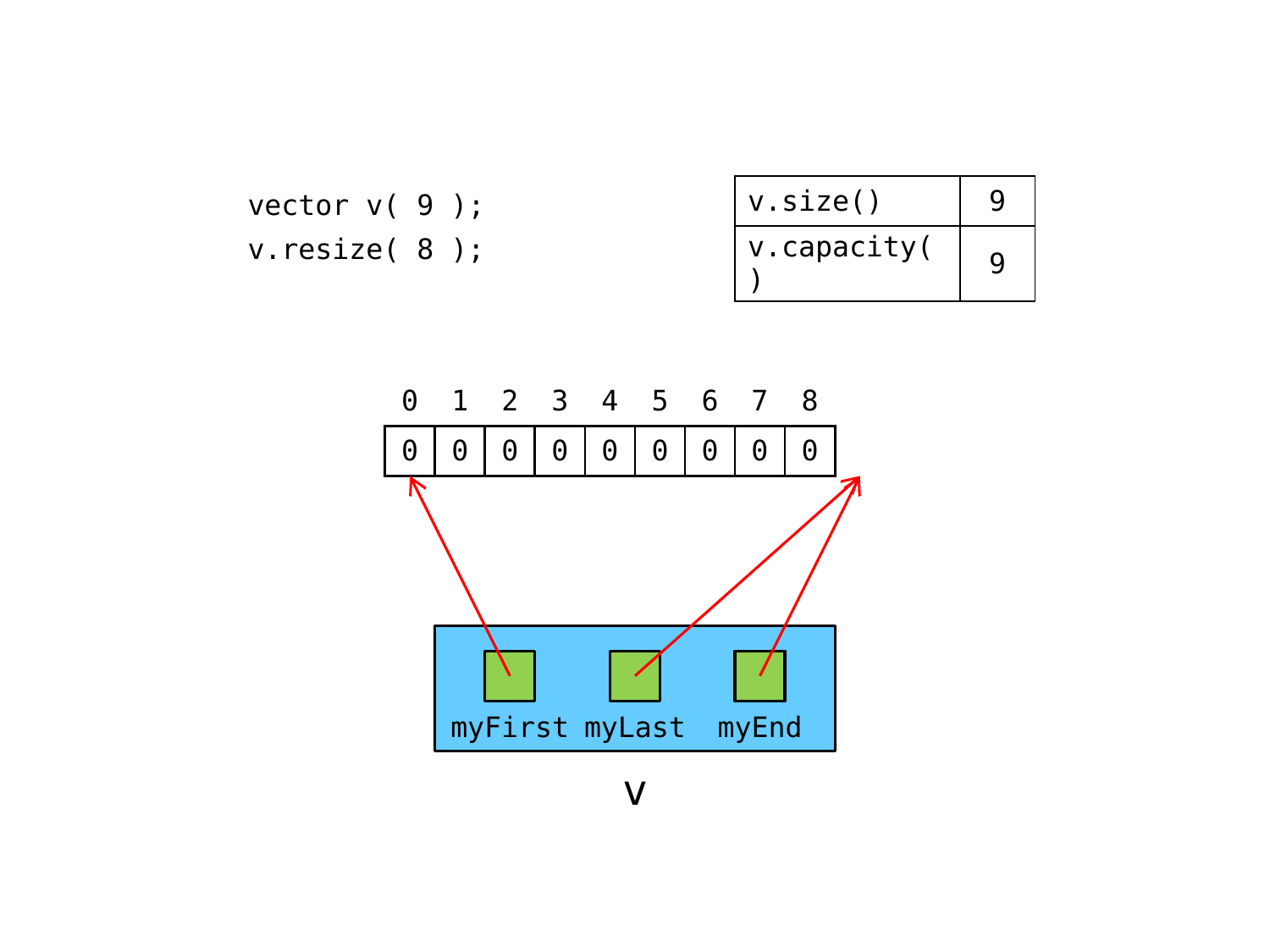

vector v( 9 );
v.resize( 8 );
| v.size() | 9 |
| --- | --- |
| v.capacity() | 9 |
| 0 | 1 | 2 | 3 | 4 | 5 | 6 | 7 | 8 |
| --- | --- | --- | --- | --- | --- | --- | --- | --- |
| 0 | 0 | 0 | 0 | 0 | 0 | 0 | 0 | 0 |

myFirst
myLast
myEnd
v